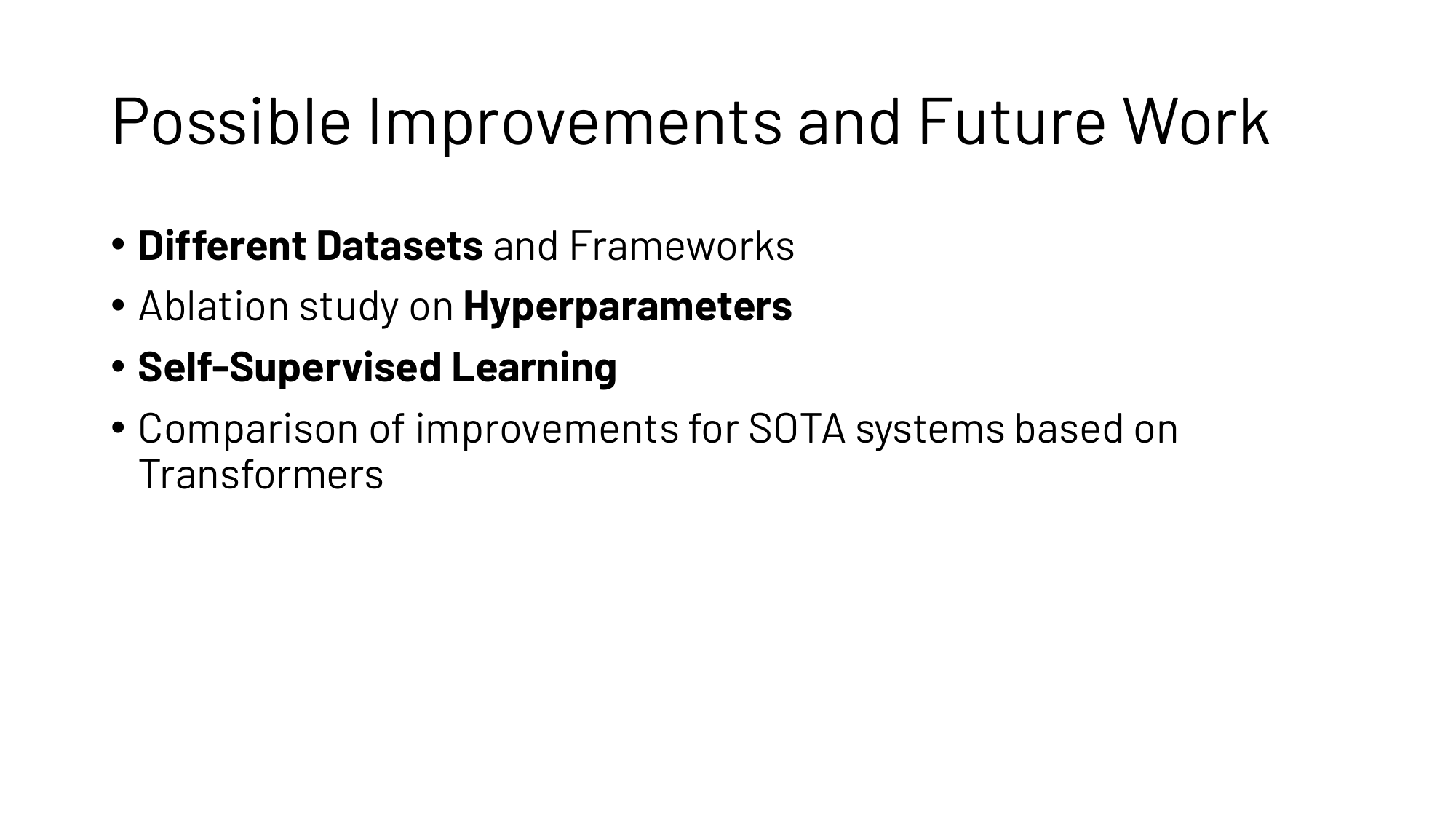

# Possible Improvements and Future Work
Different Datasets and Frameworks
Ablation study on Hyperparameters
Self-Supervised Learning
Comparison of improvements for SOTA systems based on Transformers